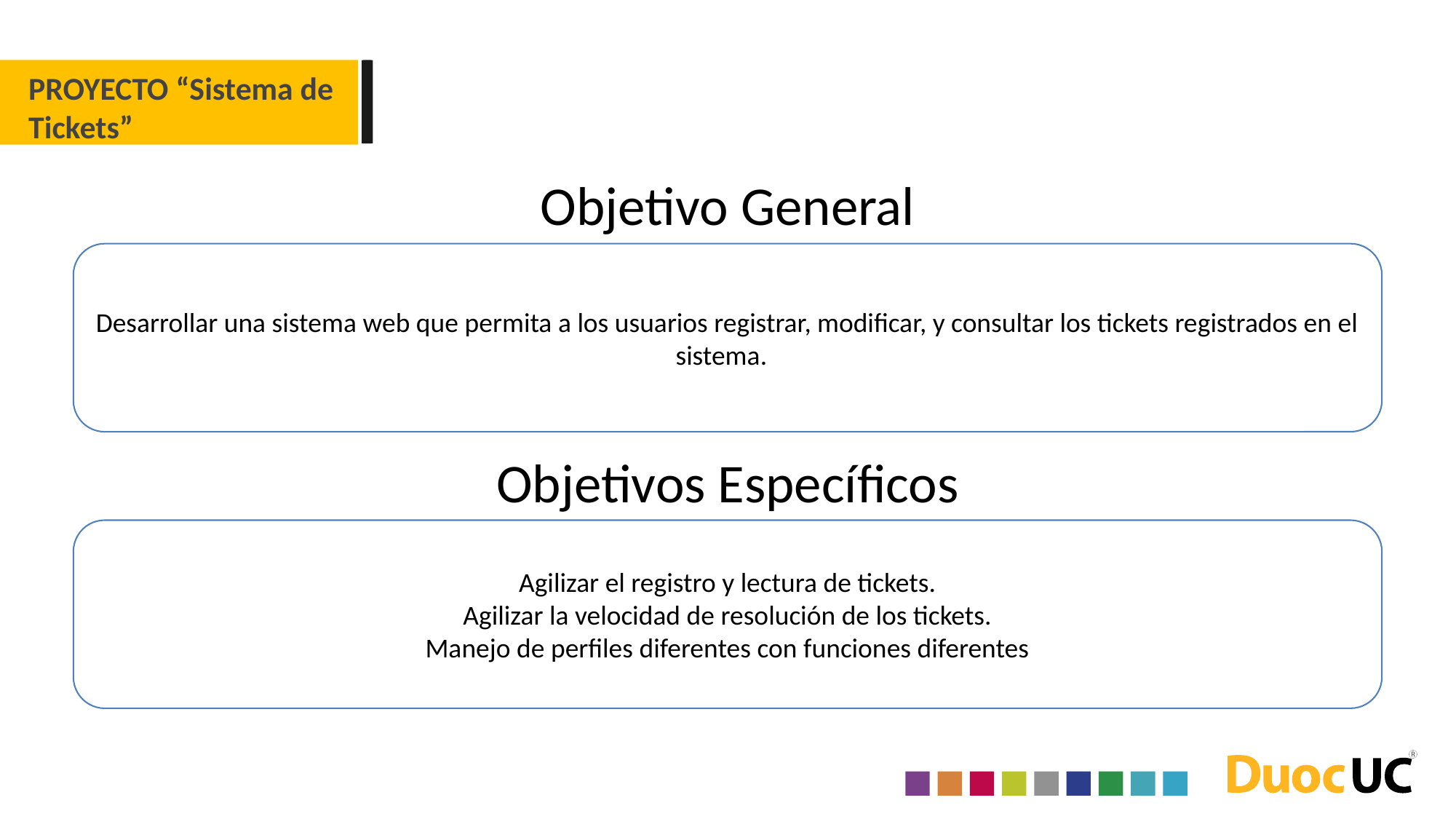

PROYECTO “Sistema de Tickets”
Objetivo General
Desarrollar una sistema web que permita a los usuarios registrar, modificar, y consultar los tickets registrados en el sistema.
Objetivos Específicos
Agilizar el registro y lectura de tickets.
Agilizar la velocidad de resolución de los tickets.
Manejo de perfiles diferentes con funciones diferentes